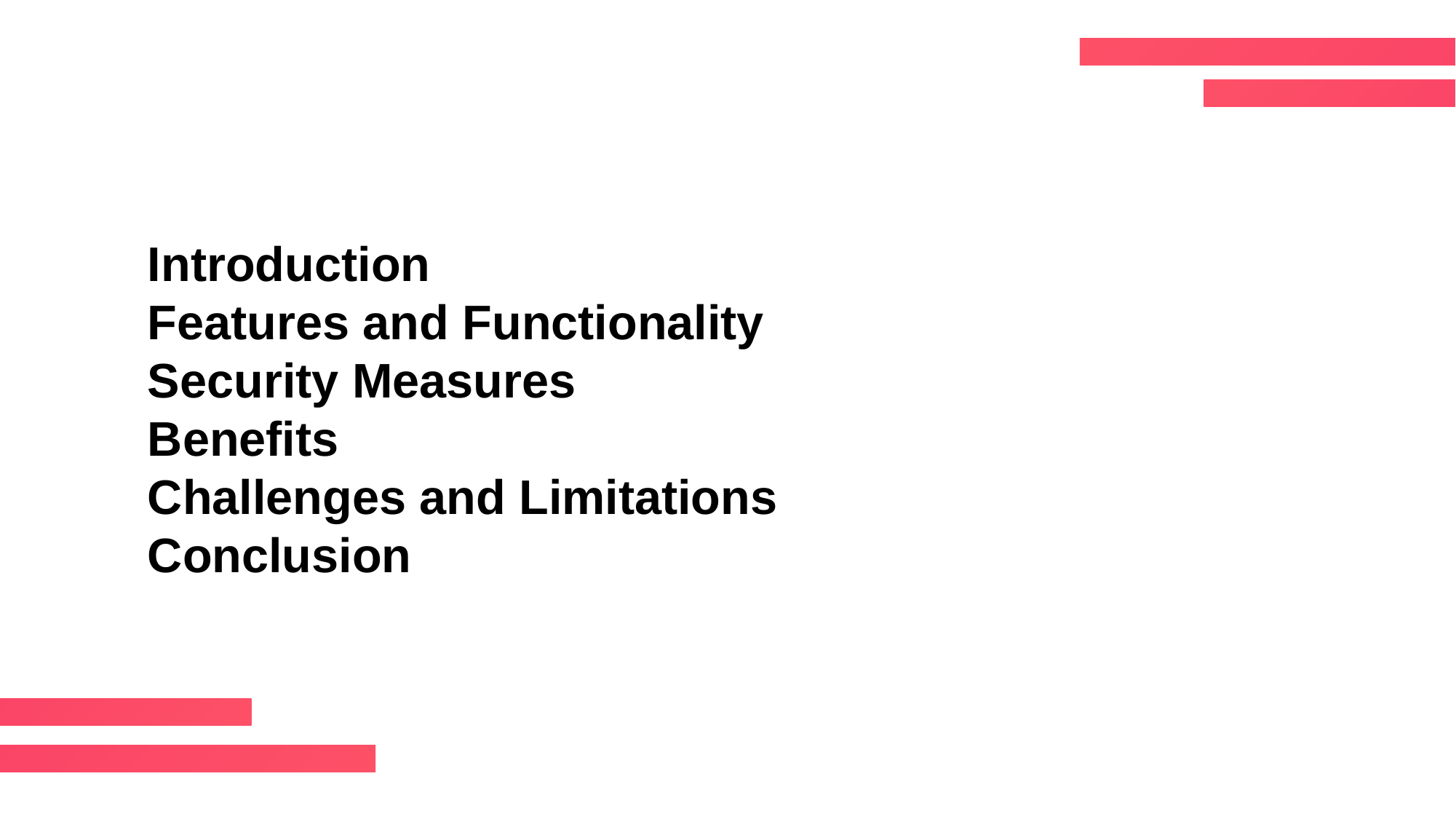

Introduction
Features and Functionality
Security Measures
Benefits
Challenges and Limitations
Conclusion